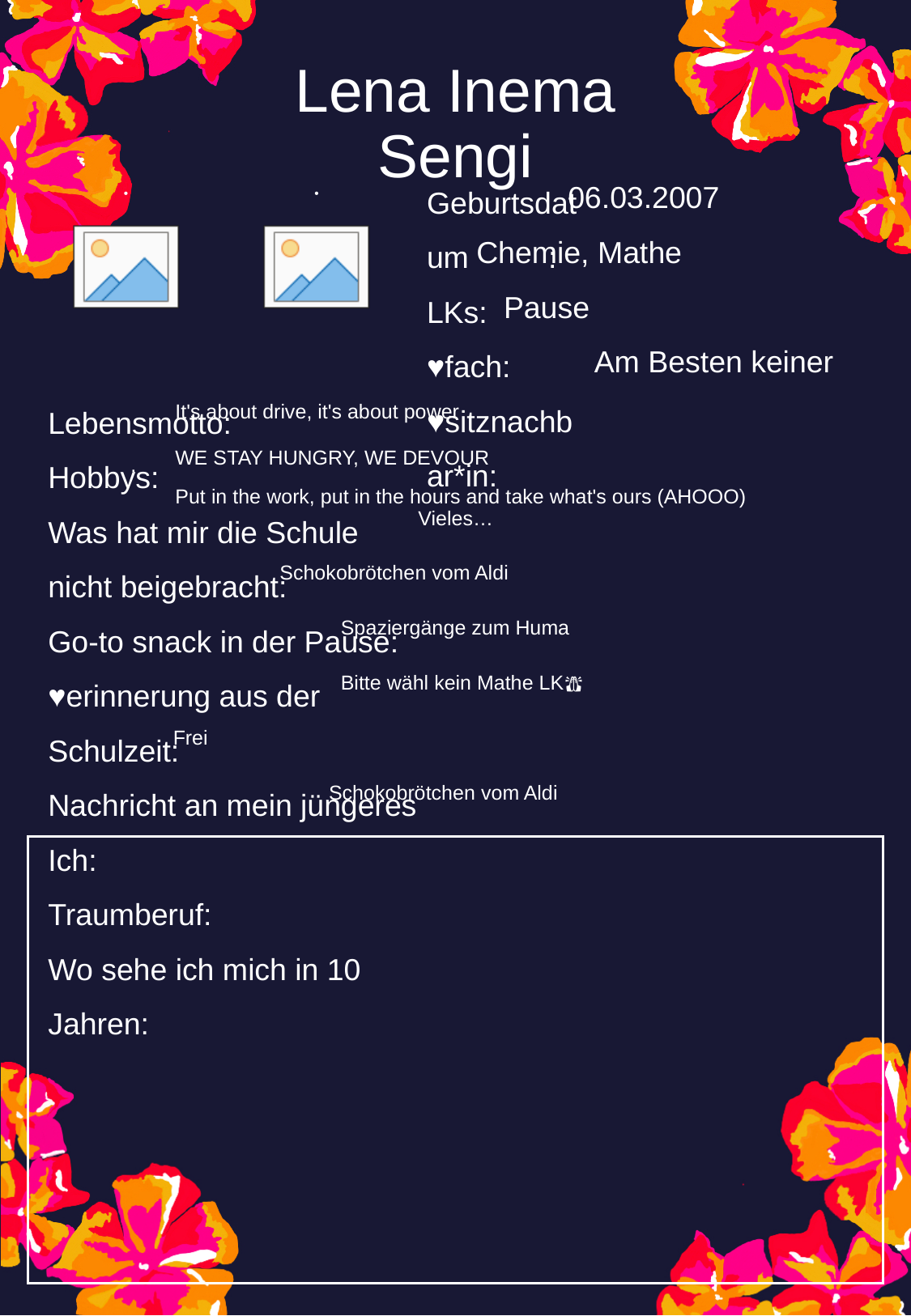

Lena Inema Sengi

06.03.2007
Chemie, Mathe
Pause
Am Besten keiner
It's about drive, it's about power
WE STAY HUNGRY, WE DEVOUR
Put in the work, put in the hours and take what's ours (AHOOO)
.
Vieles…
Schokobrötchen vom Aldi
Spaziergänge zum Huma
Bitte wähl kein Mathe LK🙏
Frei
Schokobrötchen vom Aldi